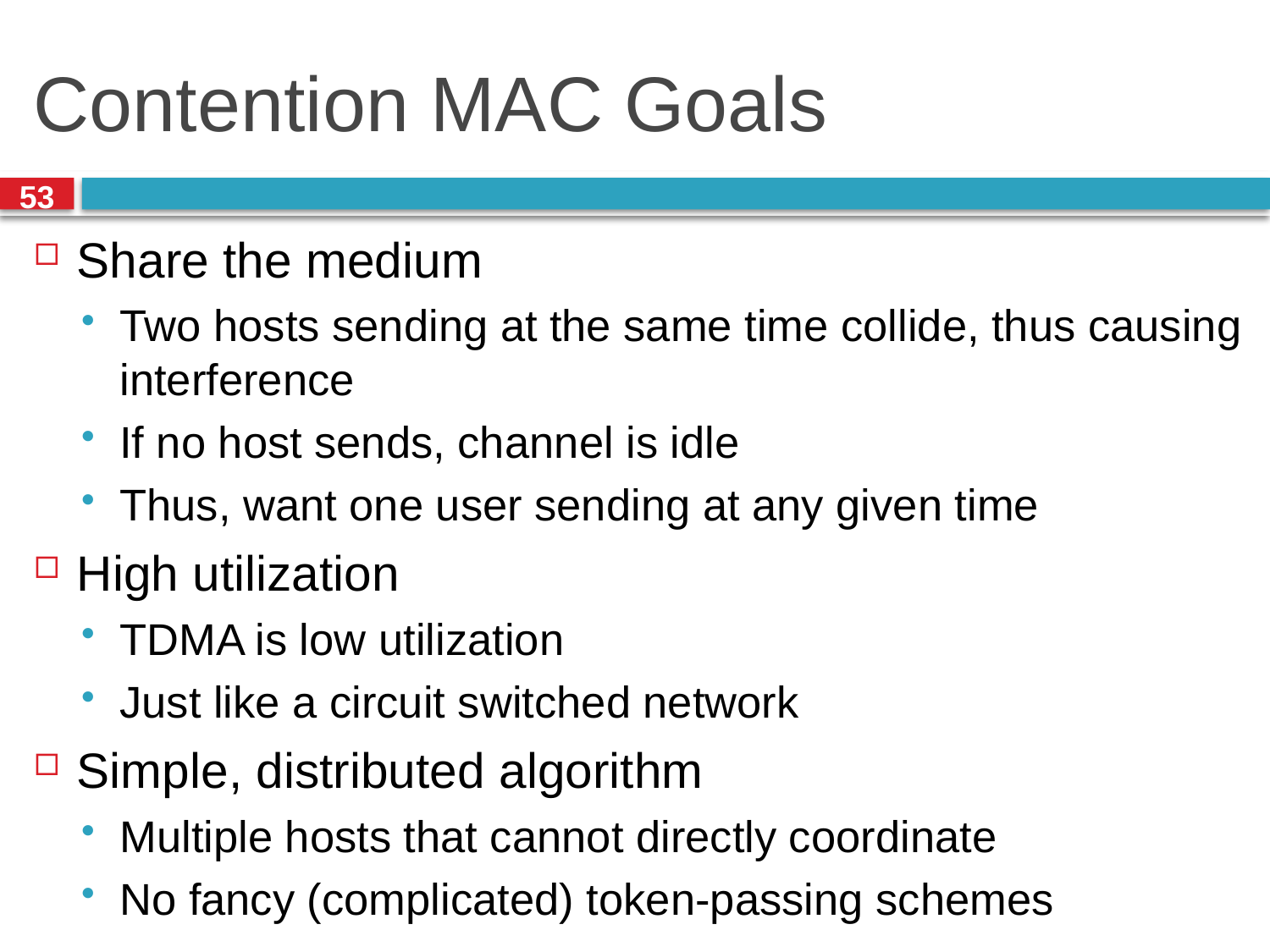

# Contention MAC Goals
53
Share the medium
Two hosts sending at the same time collide, thus causing interference
If no host sends, channel is idle
Thus, want one user sending at any given time
High utilization
TDMA is low utilization
Just like a circuit switched network
Simple, distributed algorithm
Multiple hosts that cannot directly coordinate
No fancy (complicated) token-passing schemes